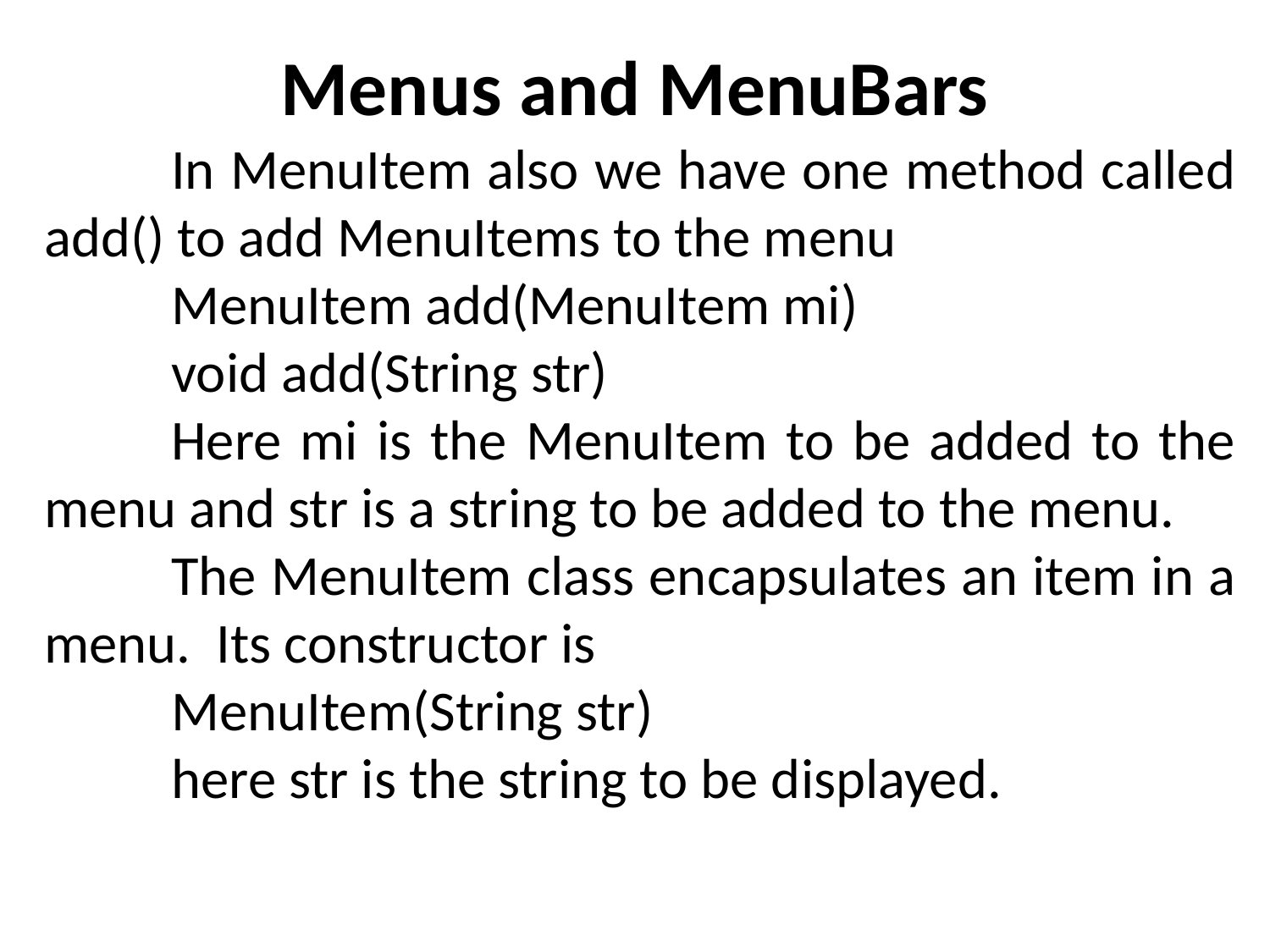

# Menus and MenuBars
	In MenuItem also we have one method called add() to add MenuItems to the menu
	MenuItem add(MenuItem mi)
	void add(String str)
	Here mi is the MenuItem to be added to the menu and str is a string to be added to the menu.
	The MenuItem class encapsulates an item in a menu.  Its constructor is
	MenuItem(String str)
	here str is the string to be displayed.